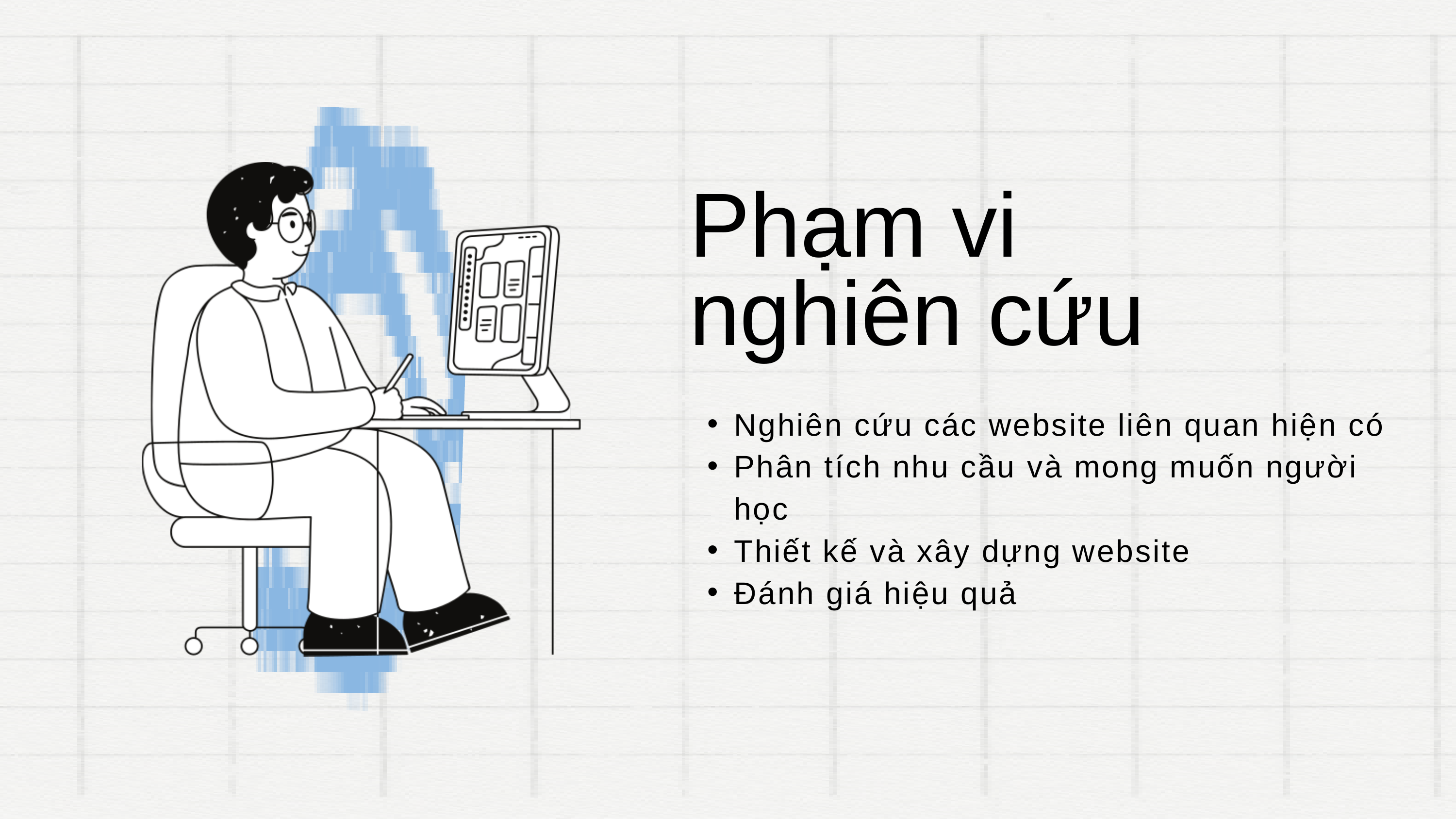

Phạm vi nghiên cứu

Nghiên cứu các website liên quan hiện có
Phân tích nhu cầu và mong muốn người học
Thiết kế và xây dựng website
Đánh giá hiệu quả